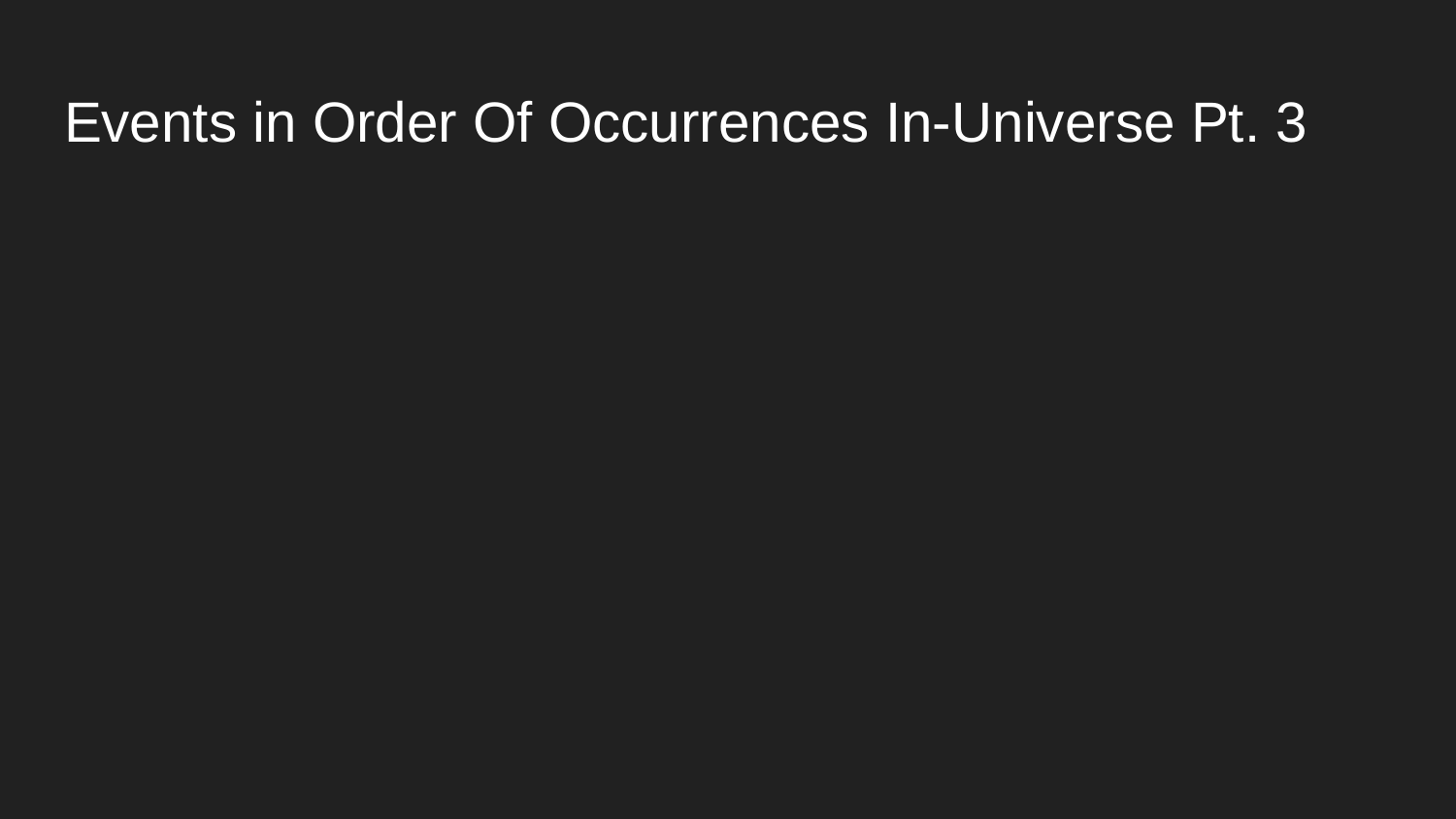

# Events in Order Of Occurrences In-Universe Pt. 3